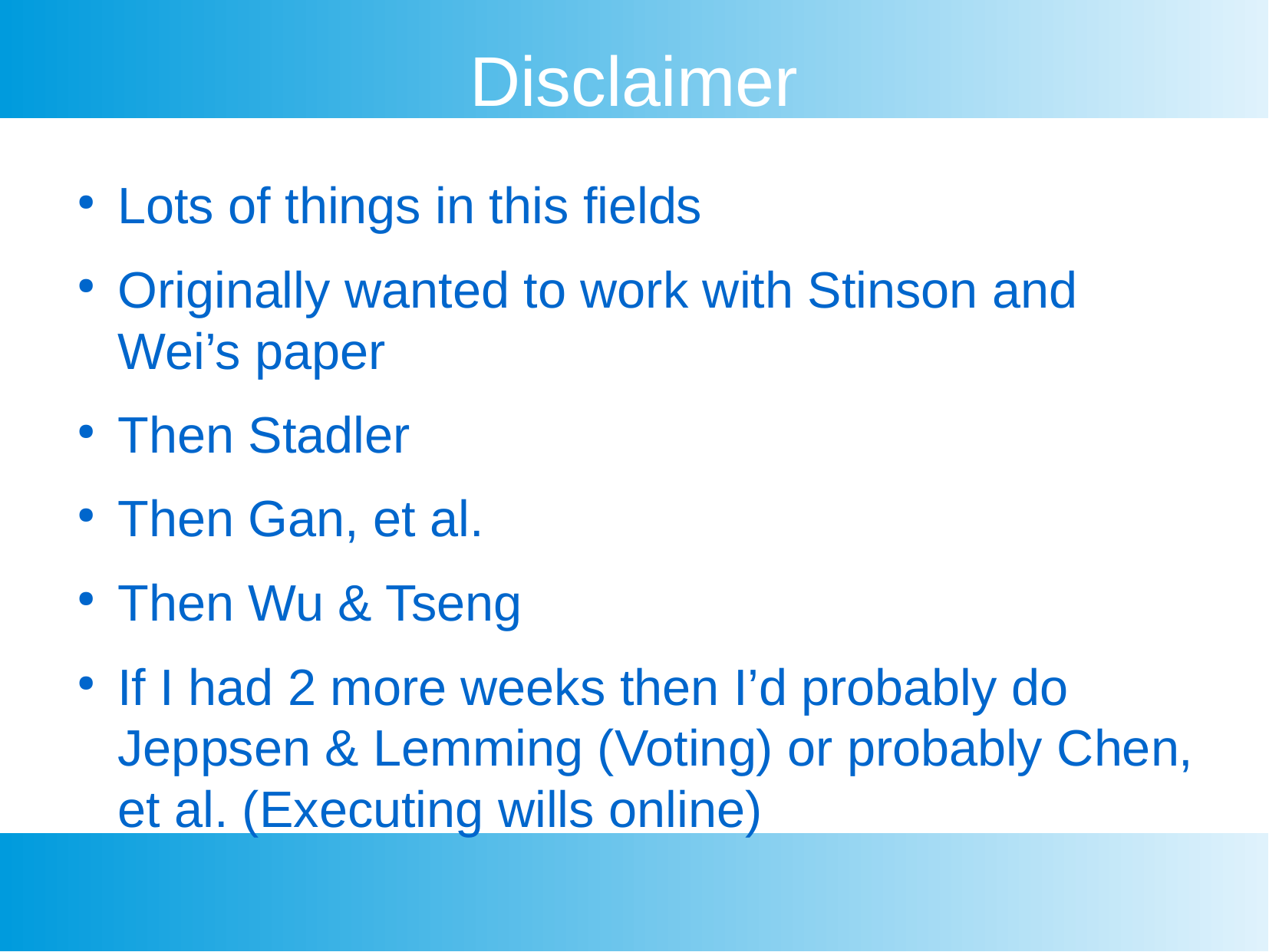

Disclaimer
Lots of things in this fields
Originally wanted to work with Stinson and Wei’s paper
Then Stadler
Then Gan, et al.
Then Wu & Tseng
If I had 2 more weeks then I’d probably do Jeppsen & Lemming (Voting) or probably Chen, et al. (Executing wills online)